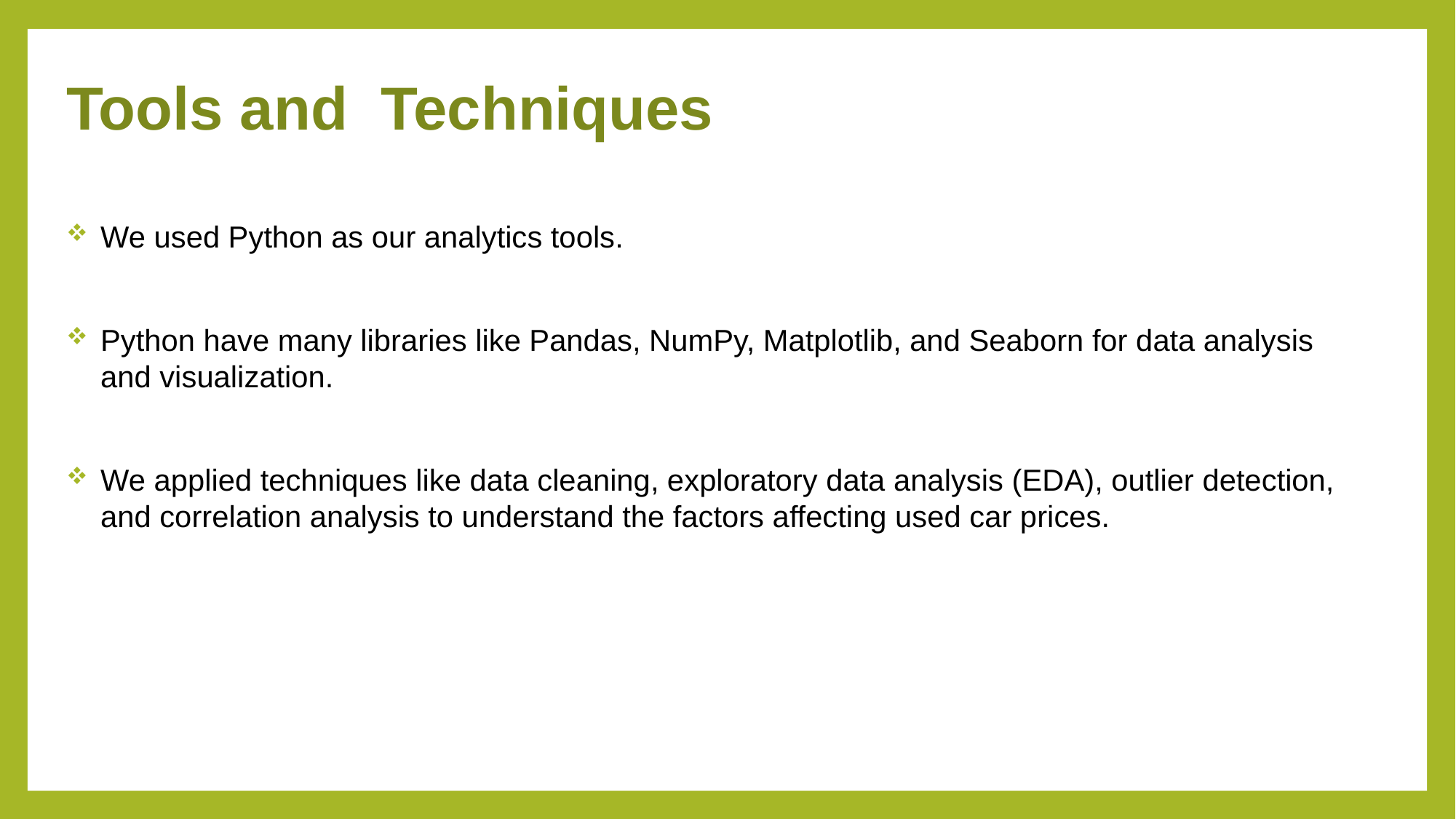

# Tools and  Techniques
We used Python as our analytics tools.

Python have many libraries like Pandas, NumPy, Matplotlib, and Seaborn for data analysis and visualization.

We applied techniques like data cleaning, exploratory data analysis (EDA), outlier detection, and correlation analysis to understand the factors affecting used car prices.